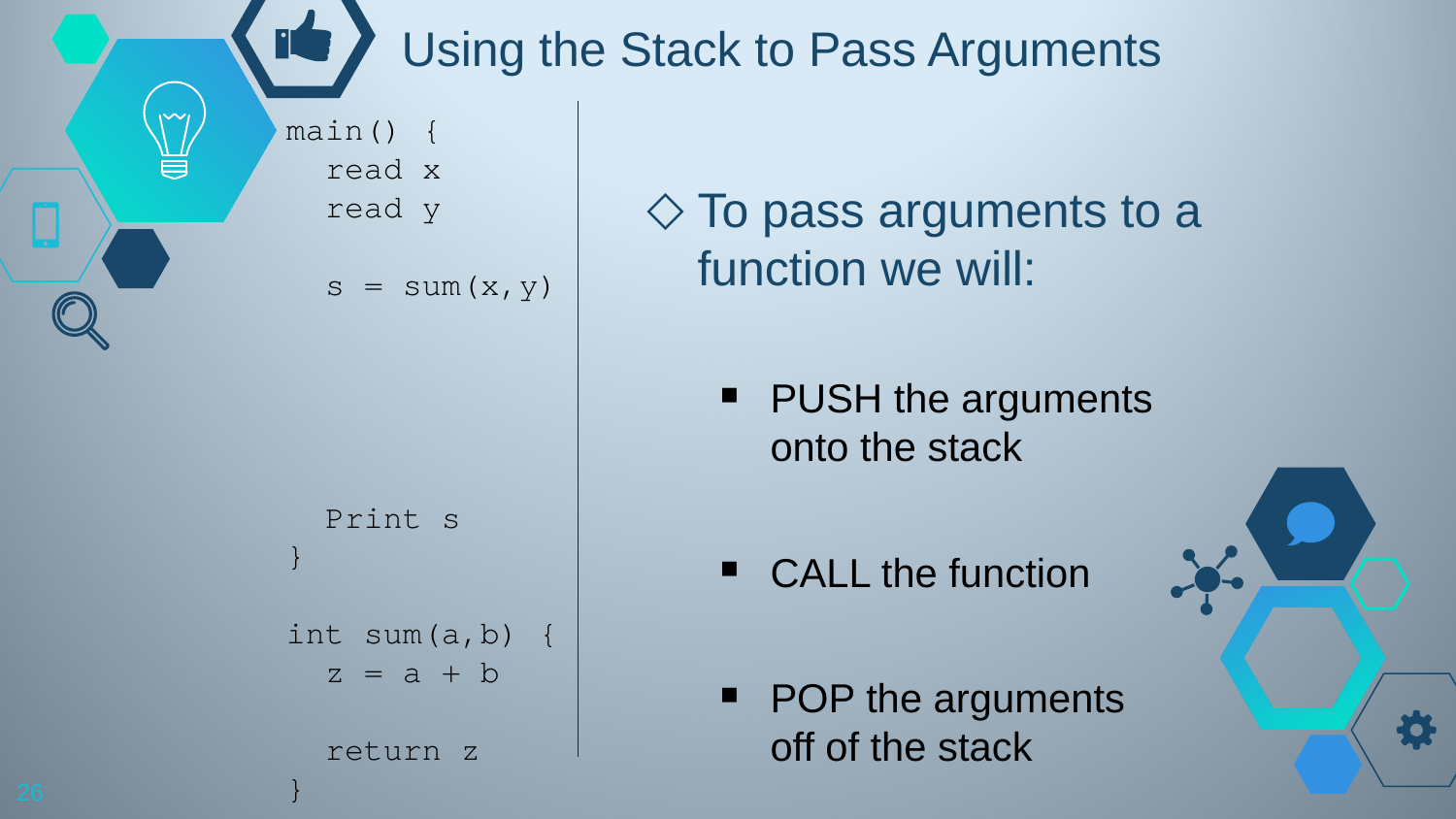

# Using the Stack to Pass Arguments
main() {
  read x
  read y

  s = sum(x,y)

  Print s
}

int sum(a,b) {
  z = a + b

  return z
}
To pass arguments to a function we will:

PUSH the arguments
onto the stack

CALL the function

POP the arguments
off of the stack
26